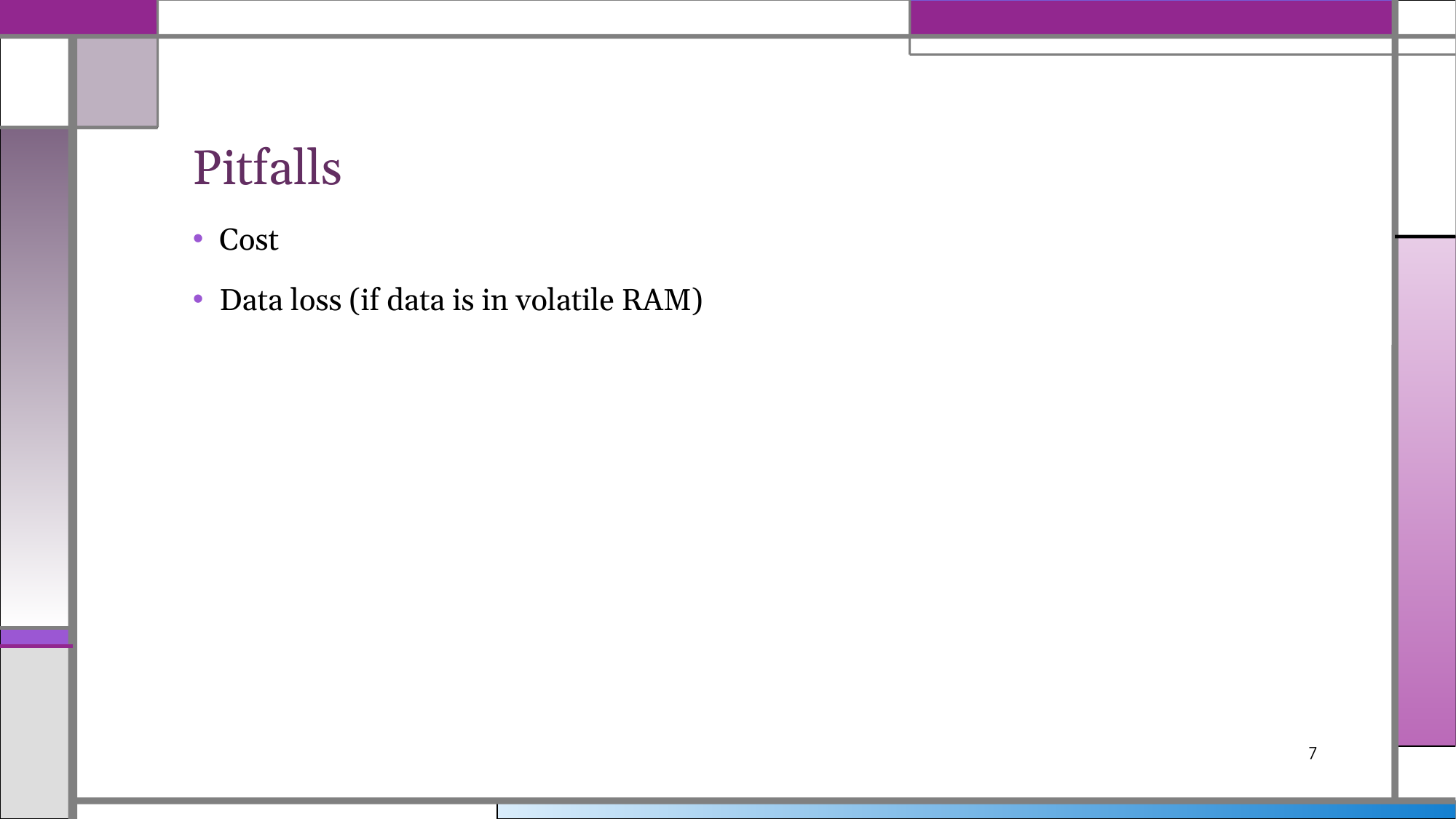

# Pitfalls
Cost
Data loss (if data is in volatile RAM)

7